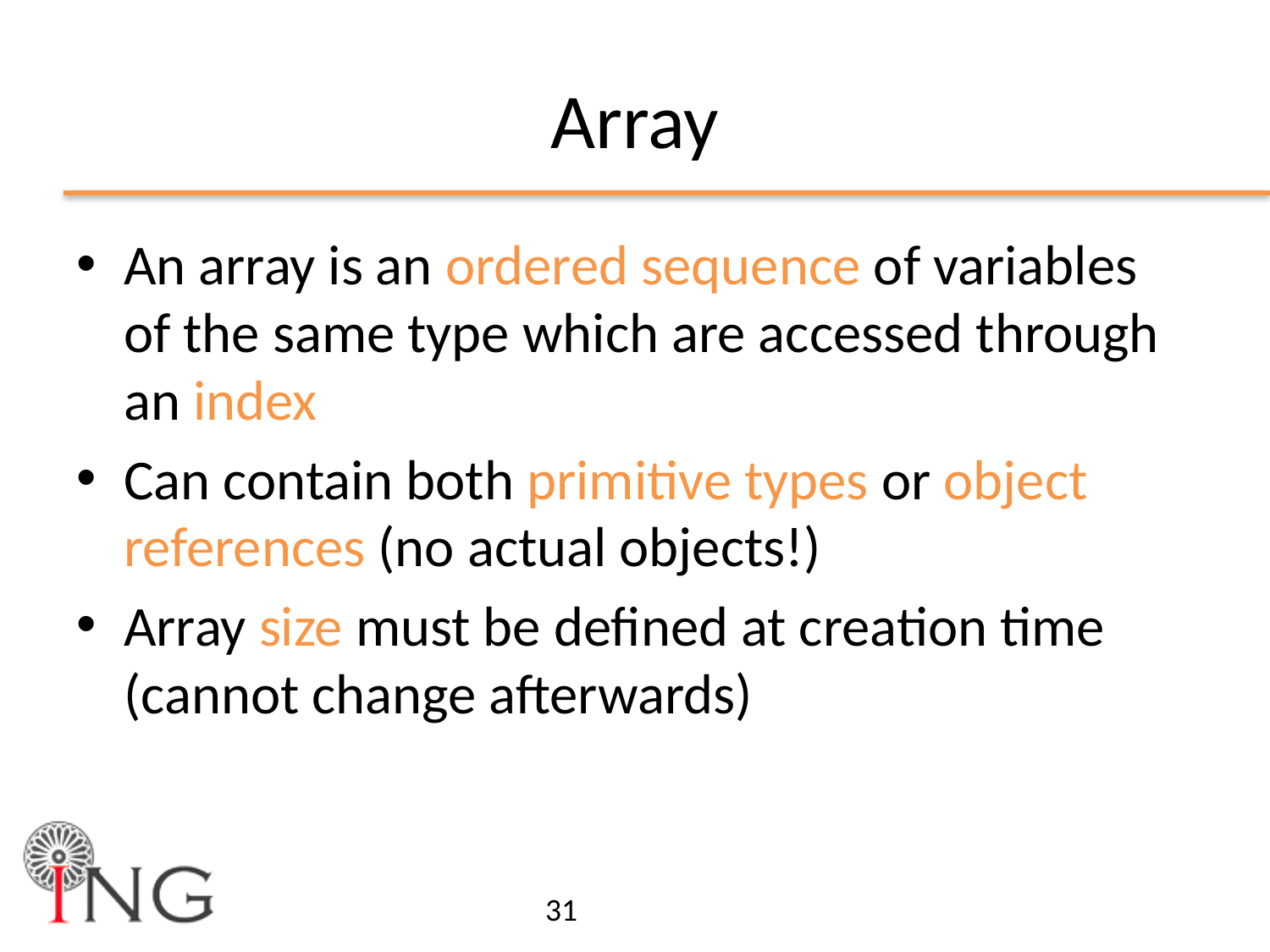

# Array
An array is an ordered sequence of variables of the same type which are accessed through an index
Can contain both primitive types or object references (no actual objects!)
Array size must be defined at creation time (cannot change afterwards)

31